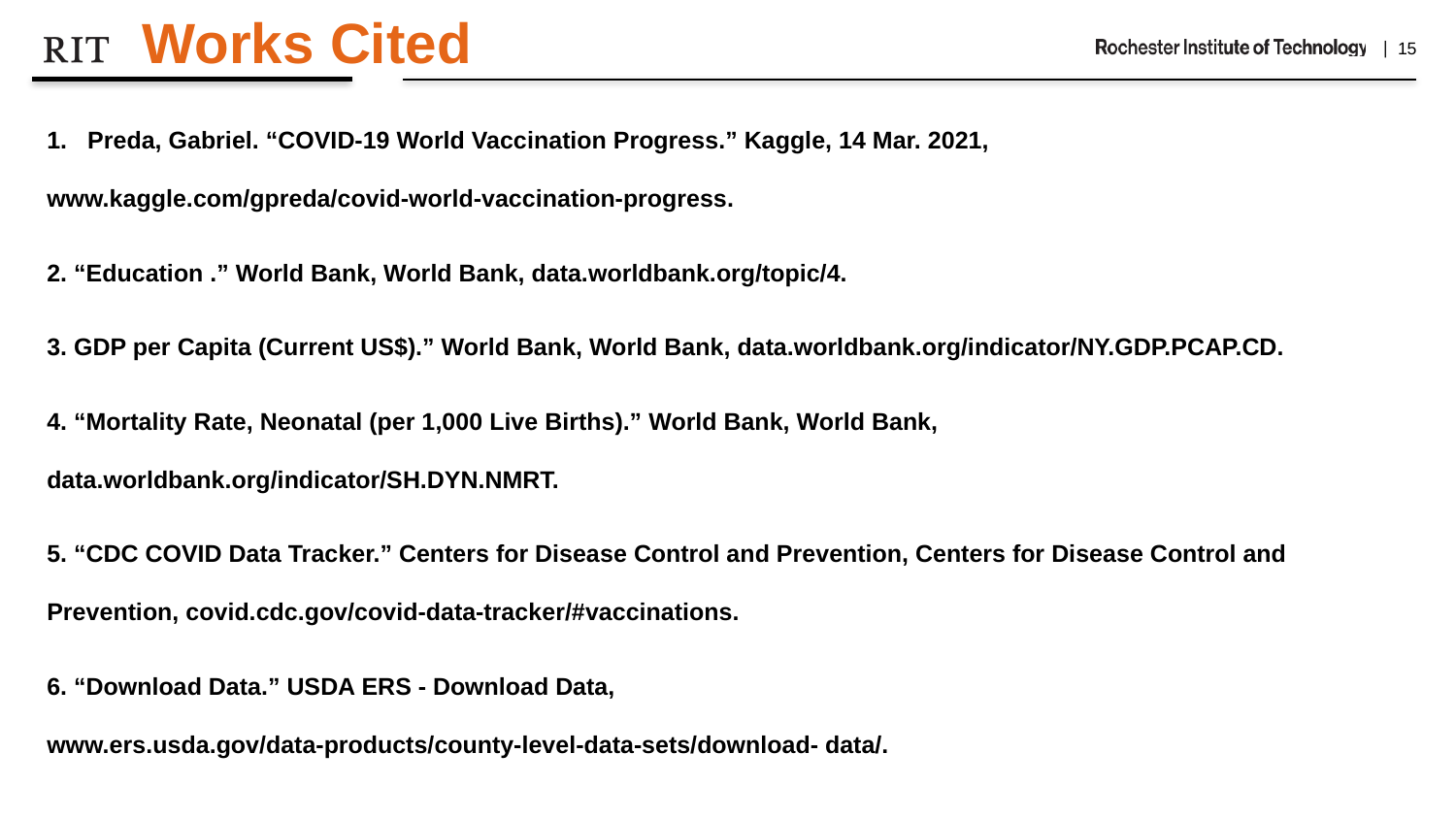

Works Cited
1.   Preda, Gabriel. “COVID-19 World Vaccination Progress.” Kaggle, 14 Mar. 2021, www.kaggle.com/gpreda/covid-world-vaccination-progress.
2. “Education .” World Bank, World Bank, data.worldbank.org/topic/4.
3. GDP per Capita (Current US$).” World Bank, World Bank, data.worldbank.org/indicator/NY.GDP.PCAP.CD.
4. “Mortality Rate, Neonatal (per 1,000 Live Births).” World Bank, World Bank, data.worldbank.org/indicator/SH.DYN.NMRT.
5. “CDC COVID Data Tracker.” Centers for Disease Control and Prevention, Centers for Disease Control and Prevention, covid.cdc.gov/covid-data-tracker/#vaccinations.
6. “Download Data.” USDA ERS - Download Data, www.ers.usda.gov/data-products/county-level-data-sets/download- data/.